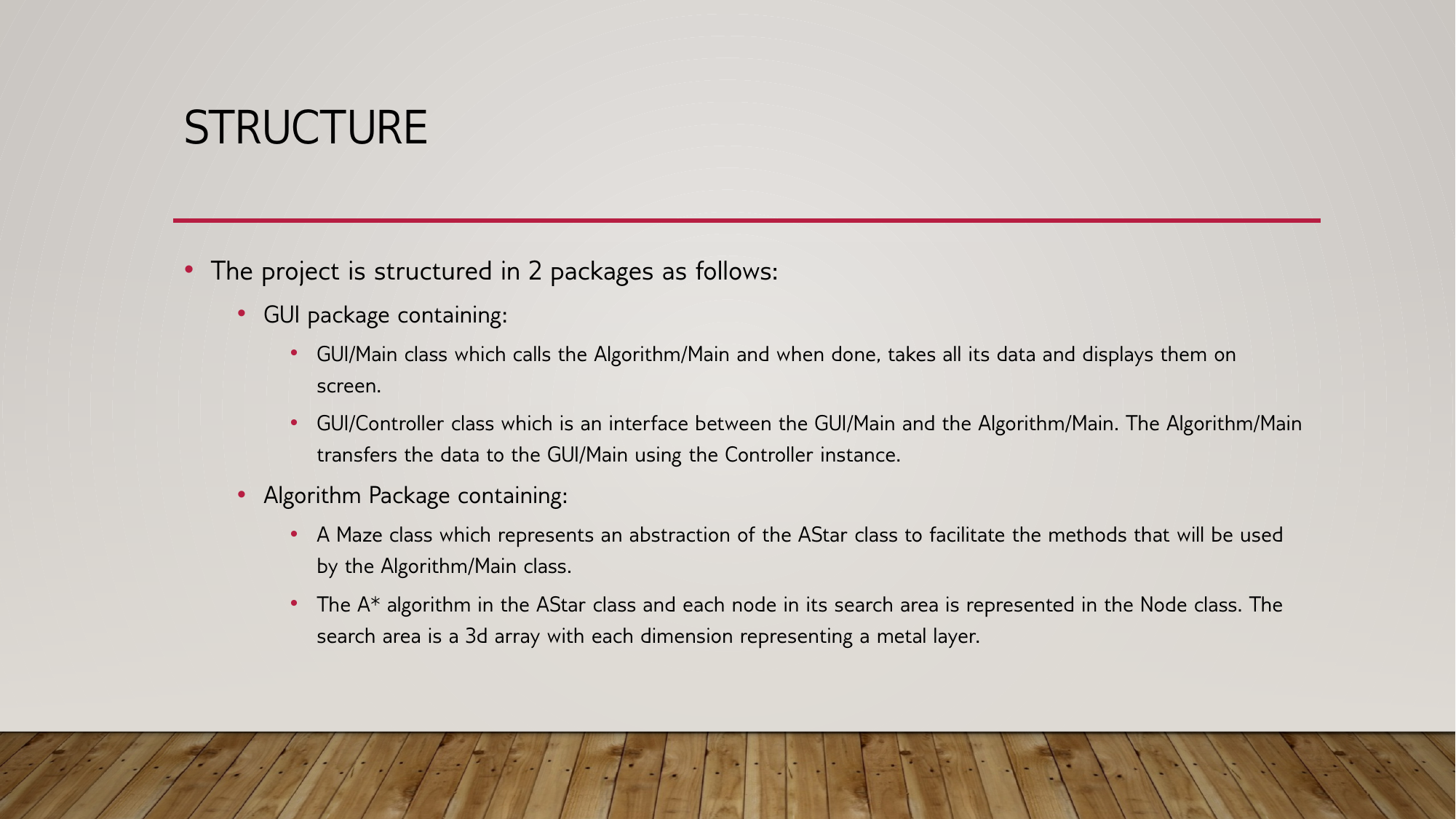

# Structure
The project is structured in 2 packages as follows:
GUI package containing:
GUI/Main class which calls the Algorithm/Main and when done, takes all its data and displays them on screen.
GUI/Controller class which is an interface between the GUI/Main and the Algorithm/Main. The Algorithm/Main transfers the data to the GUI/Main using the Controller instance.
Algorithm Package containing:
A Maze class which represents an abstraction of the AStar class to facilitate the methods that will be used by the Algorithm/Main class.
The A* algorithm in the AStar class and each node in its search area is represented in the Node class. The search area is a 3d array with each dimension representing a metal layer.